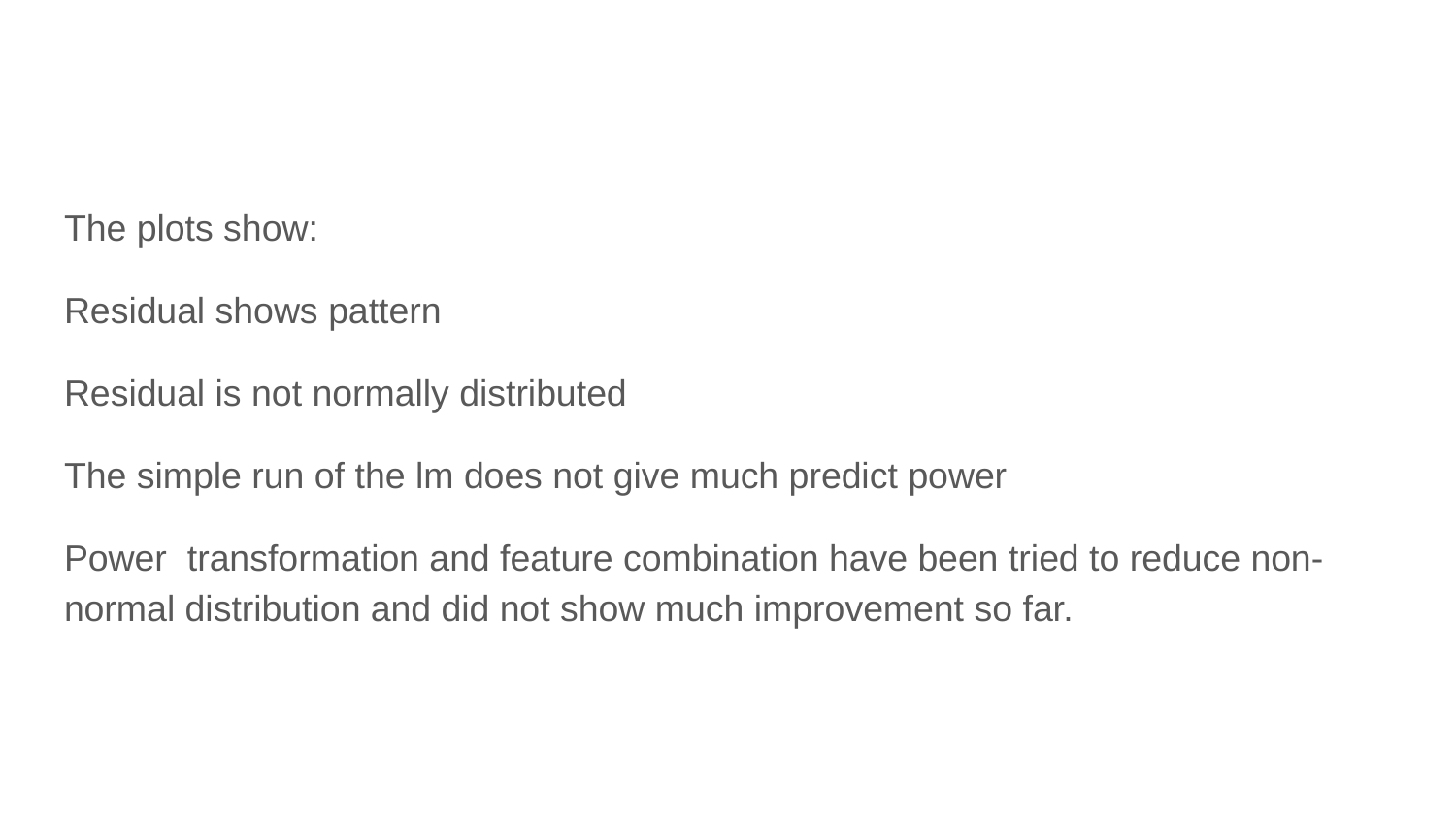

The plots show:
Residual shows pattern
Residual is not normally distributed
The simple run of the lm does not give much predict power
Power  transformation and feature combination have been tried to reduce non-normal distribution and did not show much improvement so far.